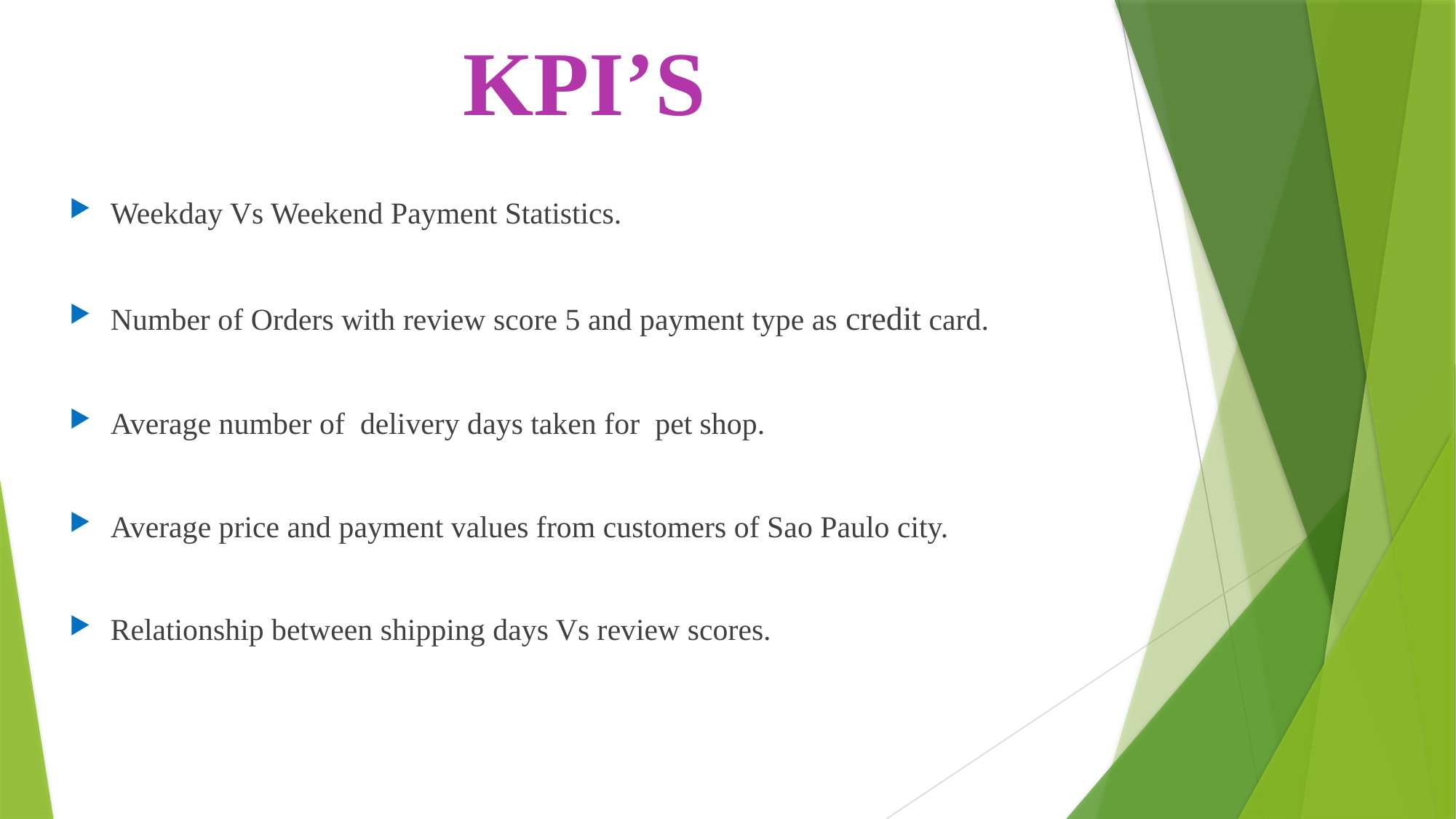

# KPI’S
Weekday Vs Weekend Payment Statistics.

Number of Orders with review score 5 and payment type as credit card.

Average number of  delivery days taken for  pet shop.

Average price and payment values from customers of Sao Paulo city.

Relationship between shipping days Vs review scores.